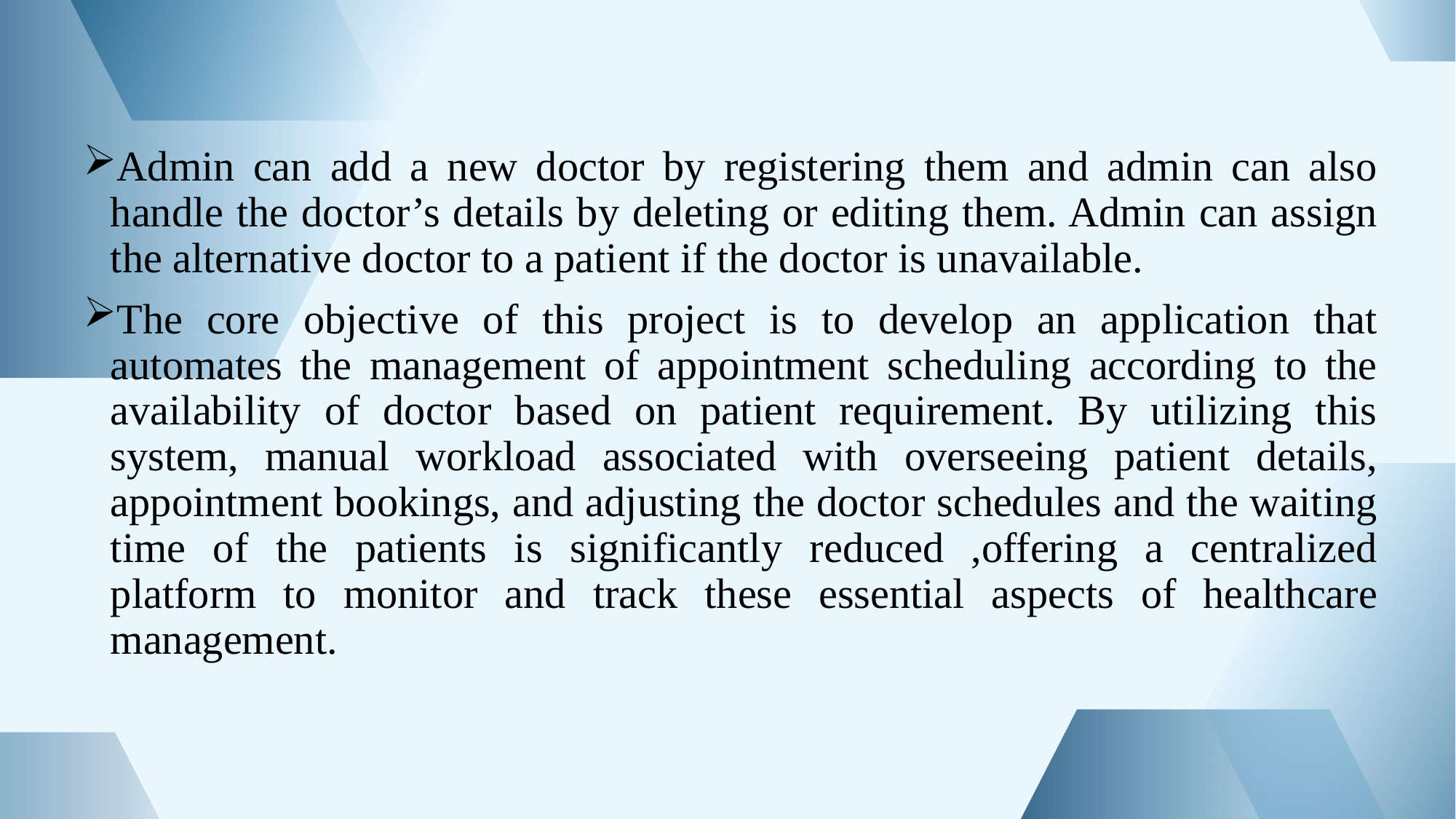

Admin can add a new doctor by registering them and admin can also handle the doctor’s details by deleting or editing them. Admin can assign the alternative doctor to a patient if the doctor is unavailable.
The core objective of this project is to develop an application that automates the management of appointment scheduling according to the availability of doctor based on patient requirement. By utilizing this system, manual workload associated with overseeing patient details, appointment bookings, and adjusting the doctor schedules and the waiting time of the patients is significantly reduced ,offering a centralized platform to monitor and track these essential aspects of healthcare management.